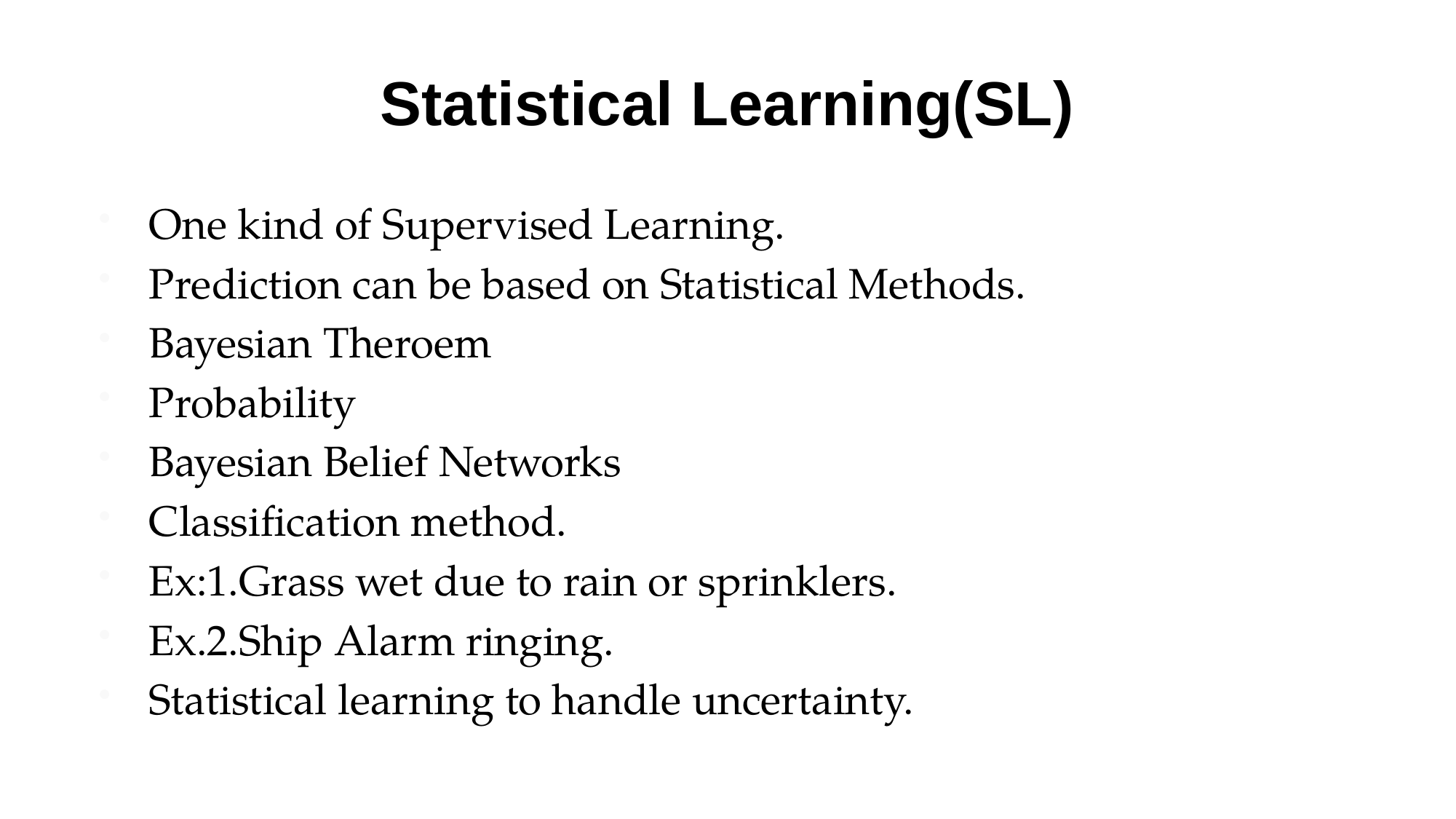

# Statistical Learning(SL)
One kind of Supervised Learning.
Prediction can be based on Statistical Methods.
Bayesian Theroem
Probability
Bayesian Belief Networks
Classification method.
Ex:1.Grass wet due to rain or sprinklers.
Ex.2.Ship Alarm ringing.
Statistical learning to handle uncertainty.